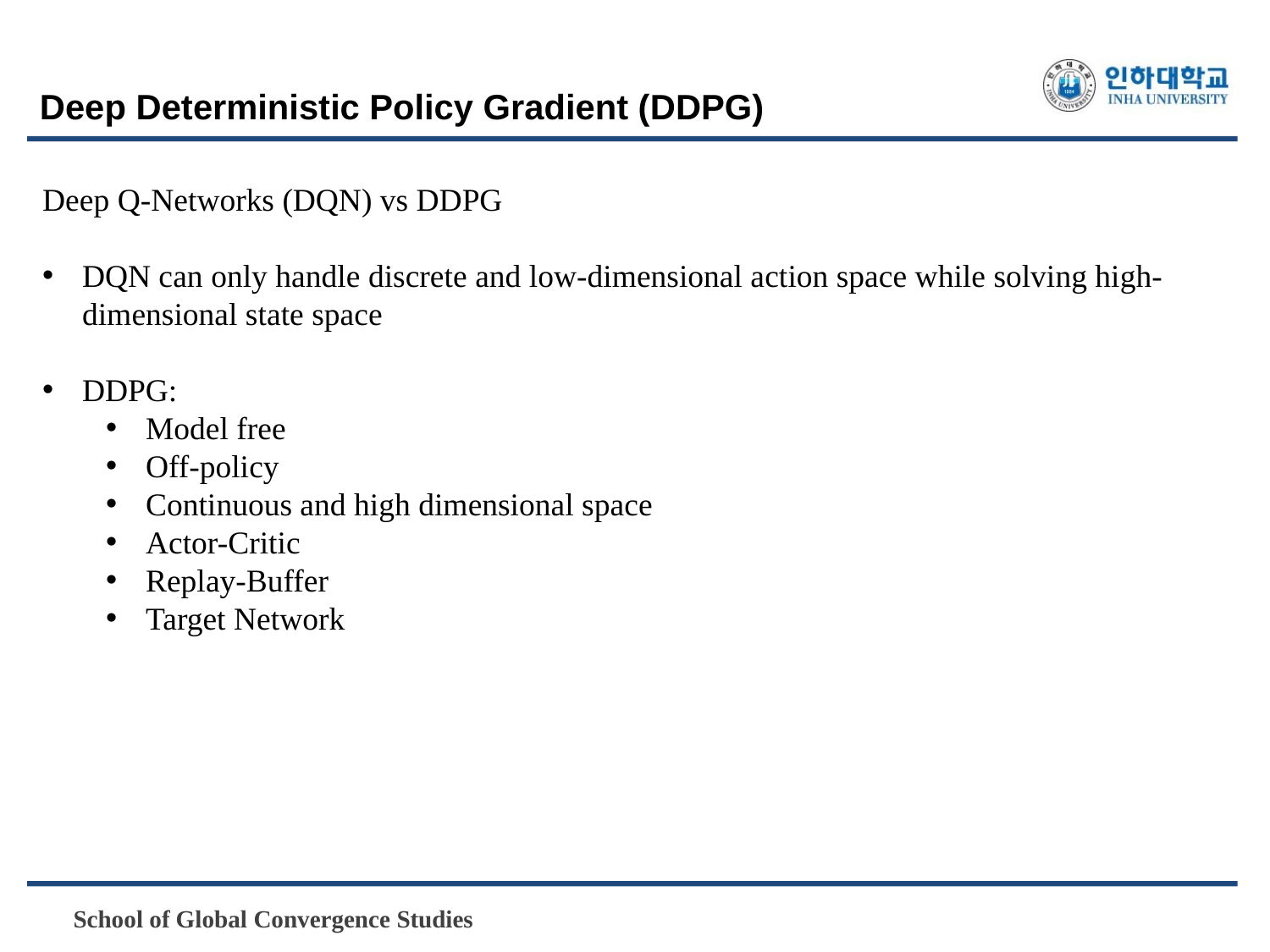

Deep Deterministic Policy Gradient (DDPG)
Deep Q-Networks (DQN) vs DDPG

DQN can only handle discrete and low-dimensional action space while solving high-dimensional state space

DDPG:
Model free
Off-policy
Continuous and high dimensional space
Actor-Critic
Replay-Buffer
Target Network
School of Global Convergence Studies